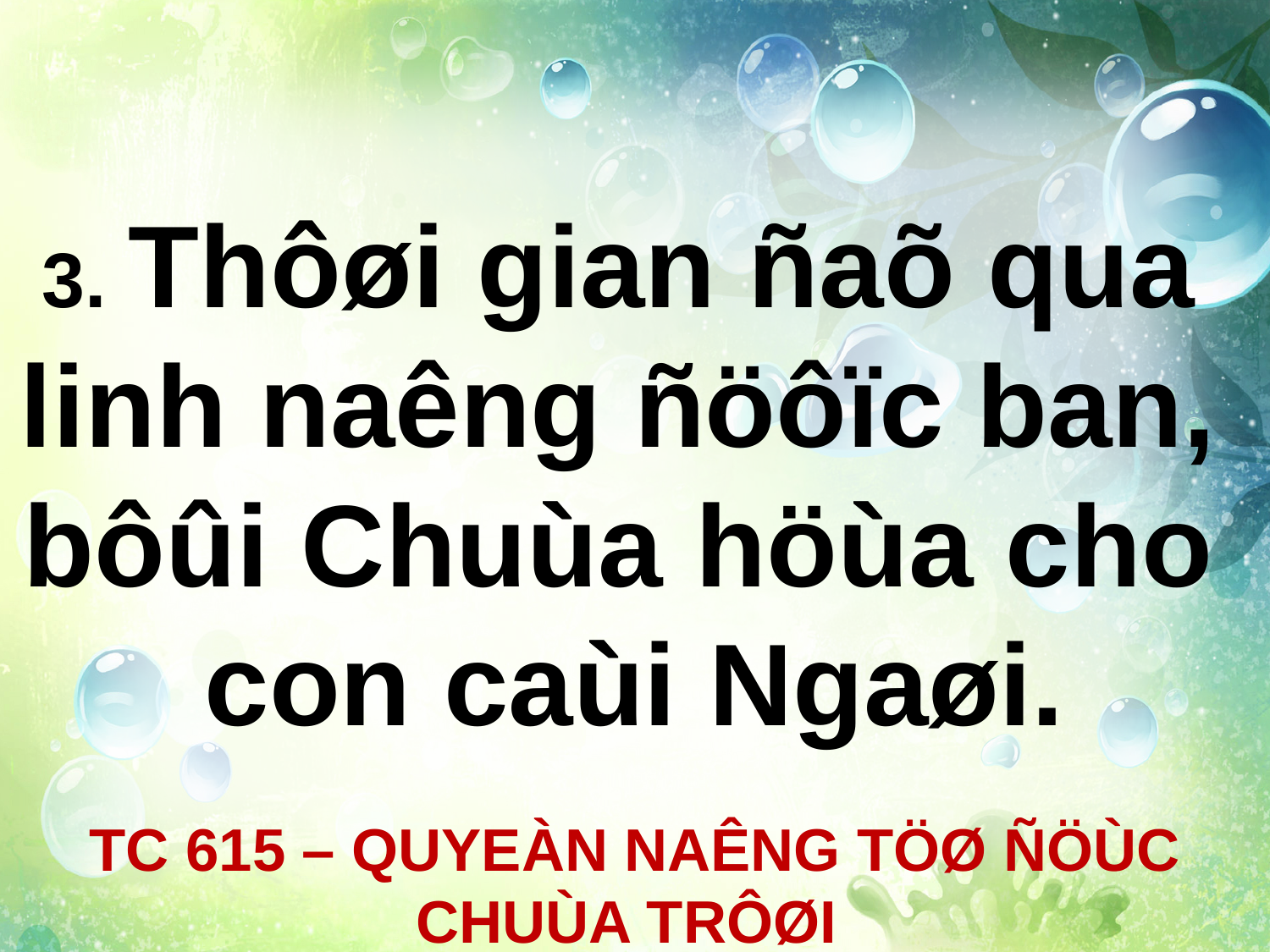

3. Thôøi gian ñaõ qua
linh naêng ñöôïc ban,
bôûi Chuùa höùa cho
con caùi Ngaøi.
TC 615 – QUYEÀN NAÊNG TÖØ ÑÖÙC CHUÙA TRÔØI